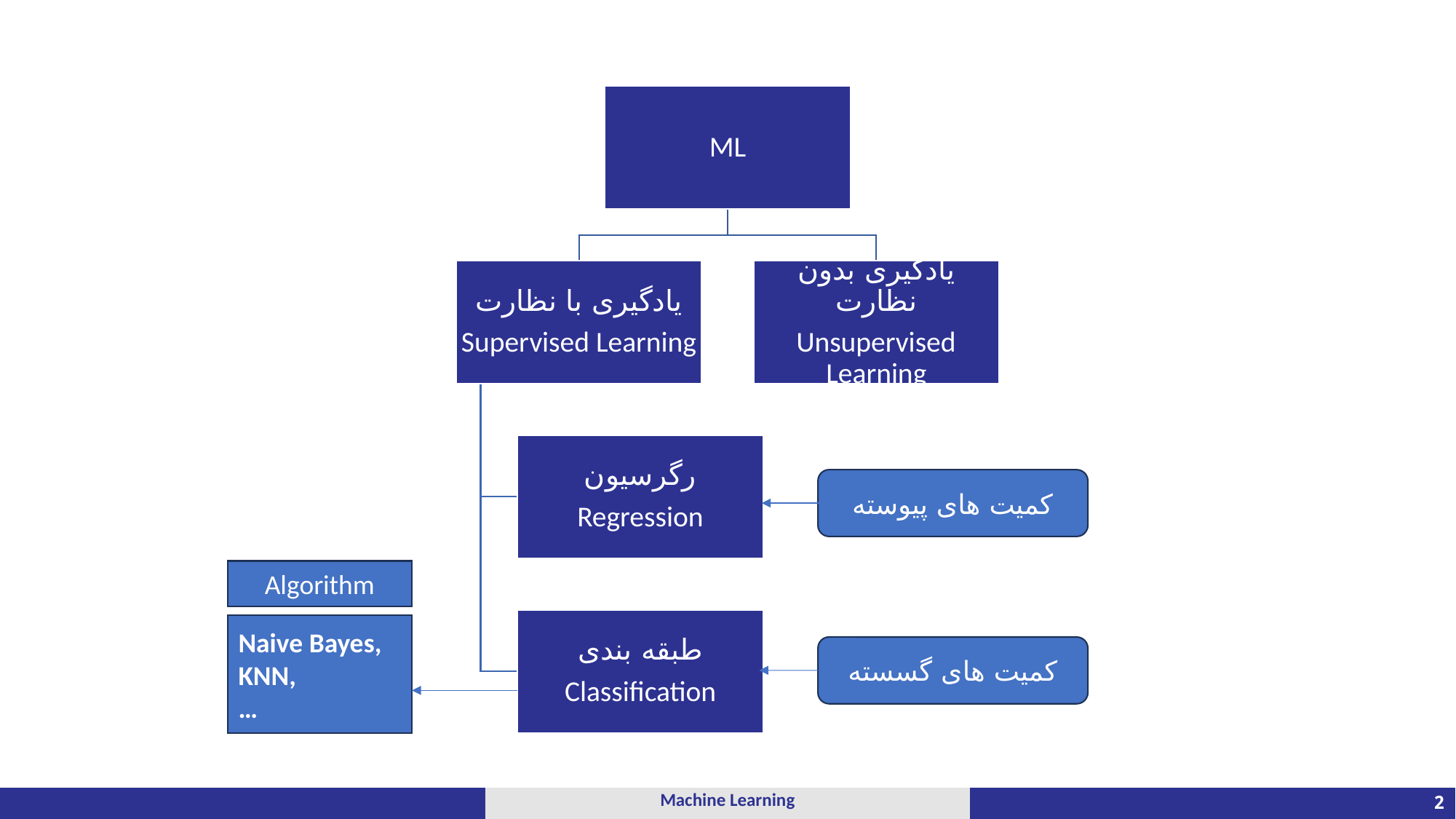

ML
یادگیری با نظارت
Supervised Learning
رگرسیون
Regression
طبقه بندی
Classification
یادگیری بدون نظارت
Unsupervised Learning
کمیت های پیوسته
Algorithm
Naive Bayes,
KNN,
…
کمیت های گسسته
|  | Machine Learning | 2 |
| --- | --- | --- |